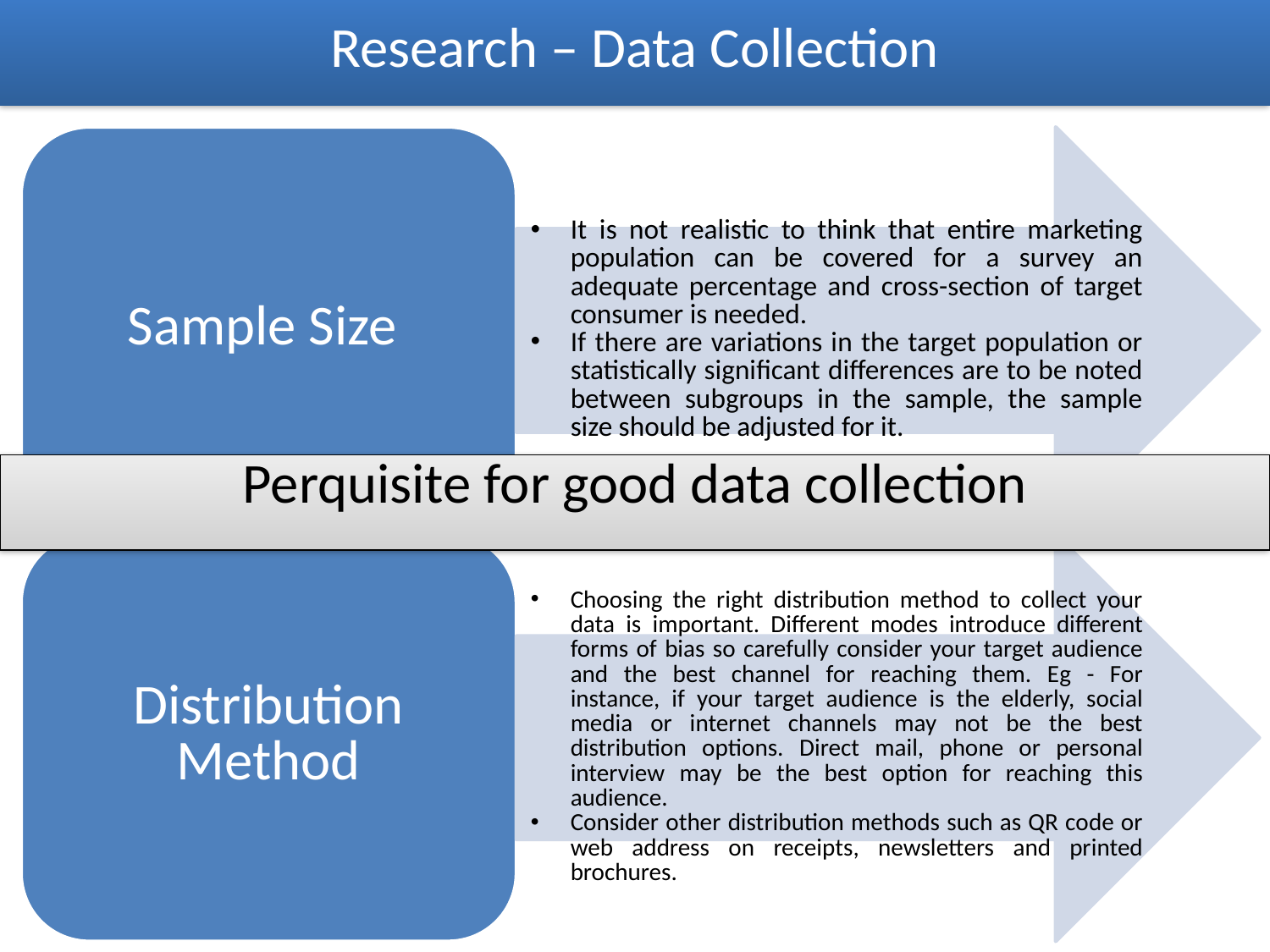

# Research – Data Collection
Sample Size
It is not realistic to think that entire marketing population can be covered for a survey an adequate percentage and cross-section of target consumer is needed.
Distribution Method
Choosing the right distribution method to collect your data is important. Different modes introduce different forms of bias so carefully consider your target audience and the best channel for reaching them. Eg - For instance, if your target audience is the elderly, social media or internet channels may not be the best distribution options. Direct mail, phone or personal interview may be the best option for reaching this audience.
Consider other distribution methods such as QR code or web address on receipts, newsletters and printed brochures.
If there are variations in the target population or statistically significant differences are to be noted between subgroups in the sample, the sample size should be adjusted for it.
Perquisite for good data collection